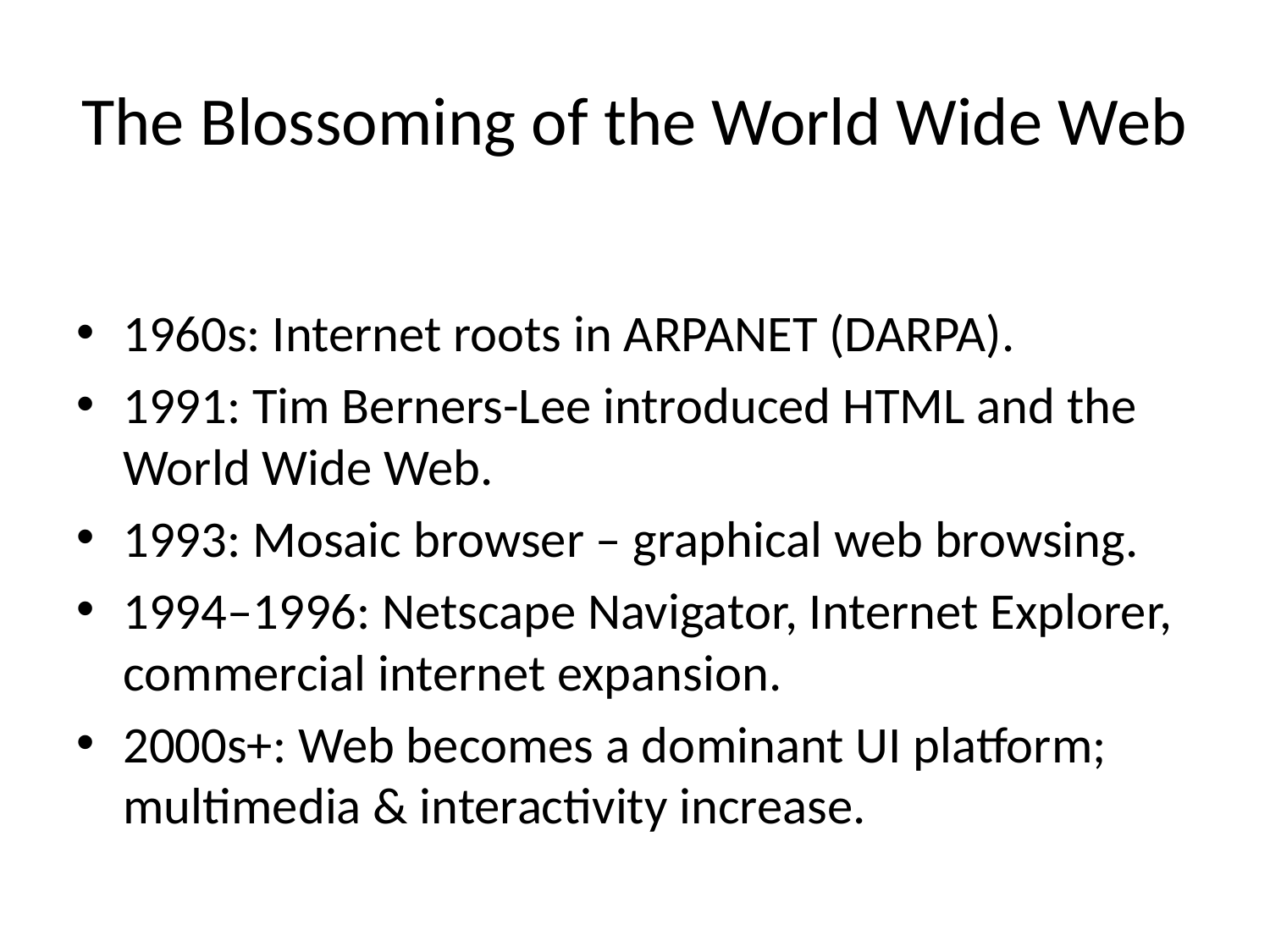

# The Blossoming of the World Wide Web

1960s: Internet roots in ARPANET (DARPA).
1991: Tim Berners-Lee introduced HTML and the World Wide Web.
1993: Mosaic browser – graphical web browsing.
1994–1996: Netscape Navigator, Internet Explorer, commercial internet expansion.
2000s+: Web becomes a dominant UI platform; multimedia & interactivity increase.